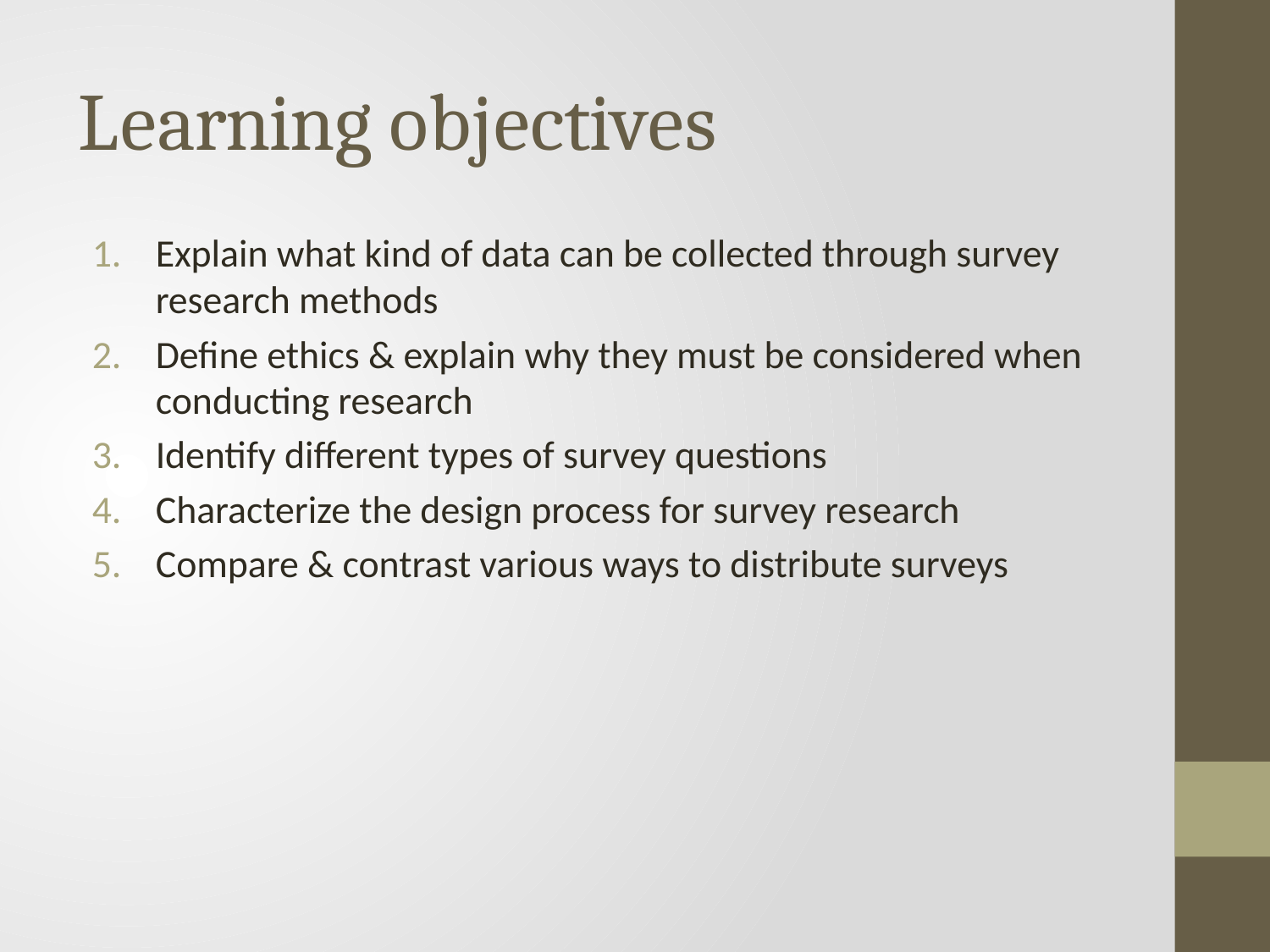

# Learning objectives
Explain what kind of data can be collected through survey research methods
Define ethics & explain why they must be considered when conducting research
Identify different types of survey questions
Characterize the design process for survey research
Compare & contrast various ways to distribute surveys